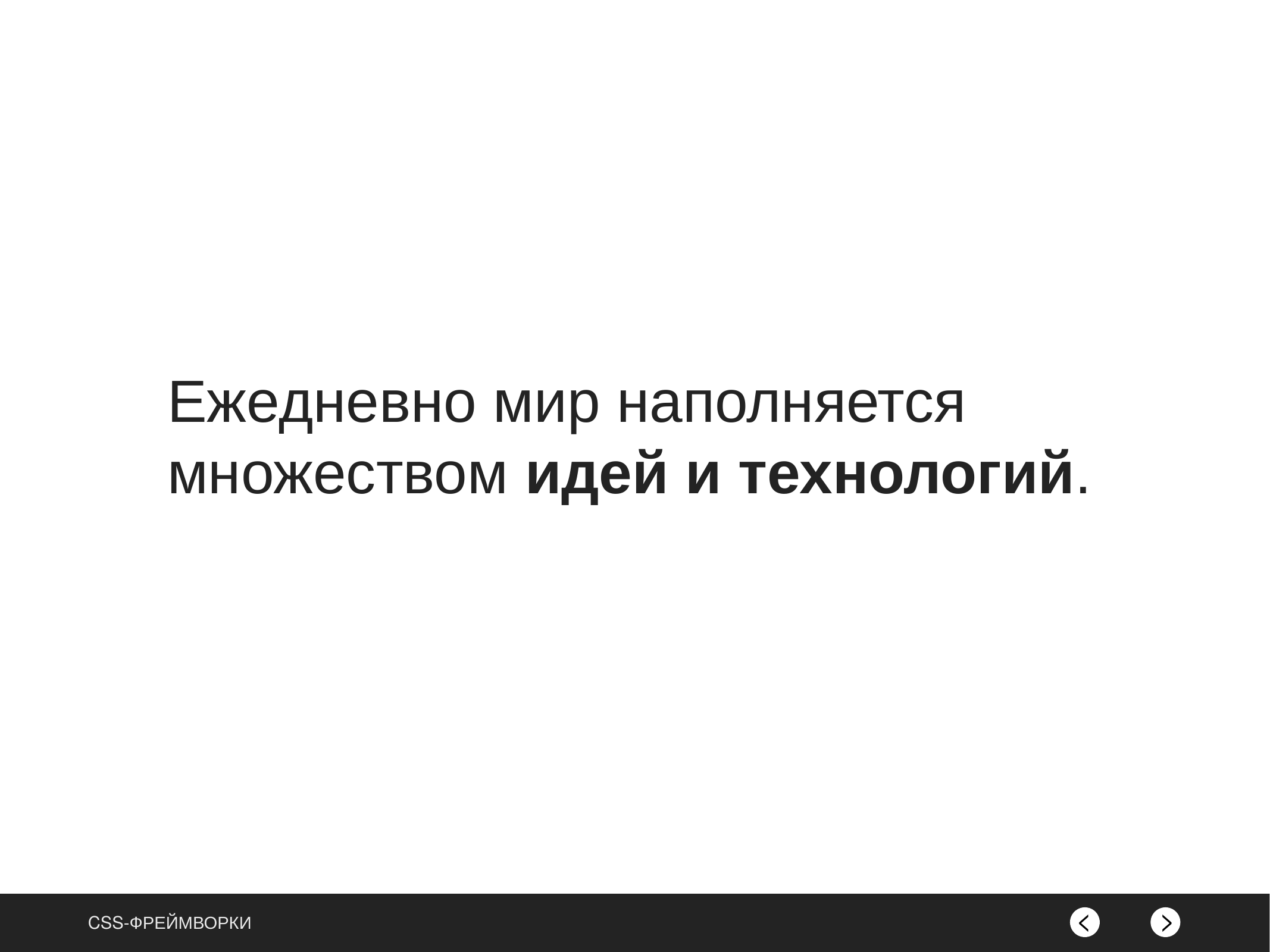

# Ежедневно мир наполняется множеством идей и технологий.
css-фреймворки
2